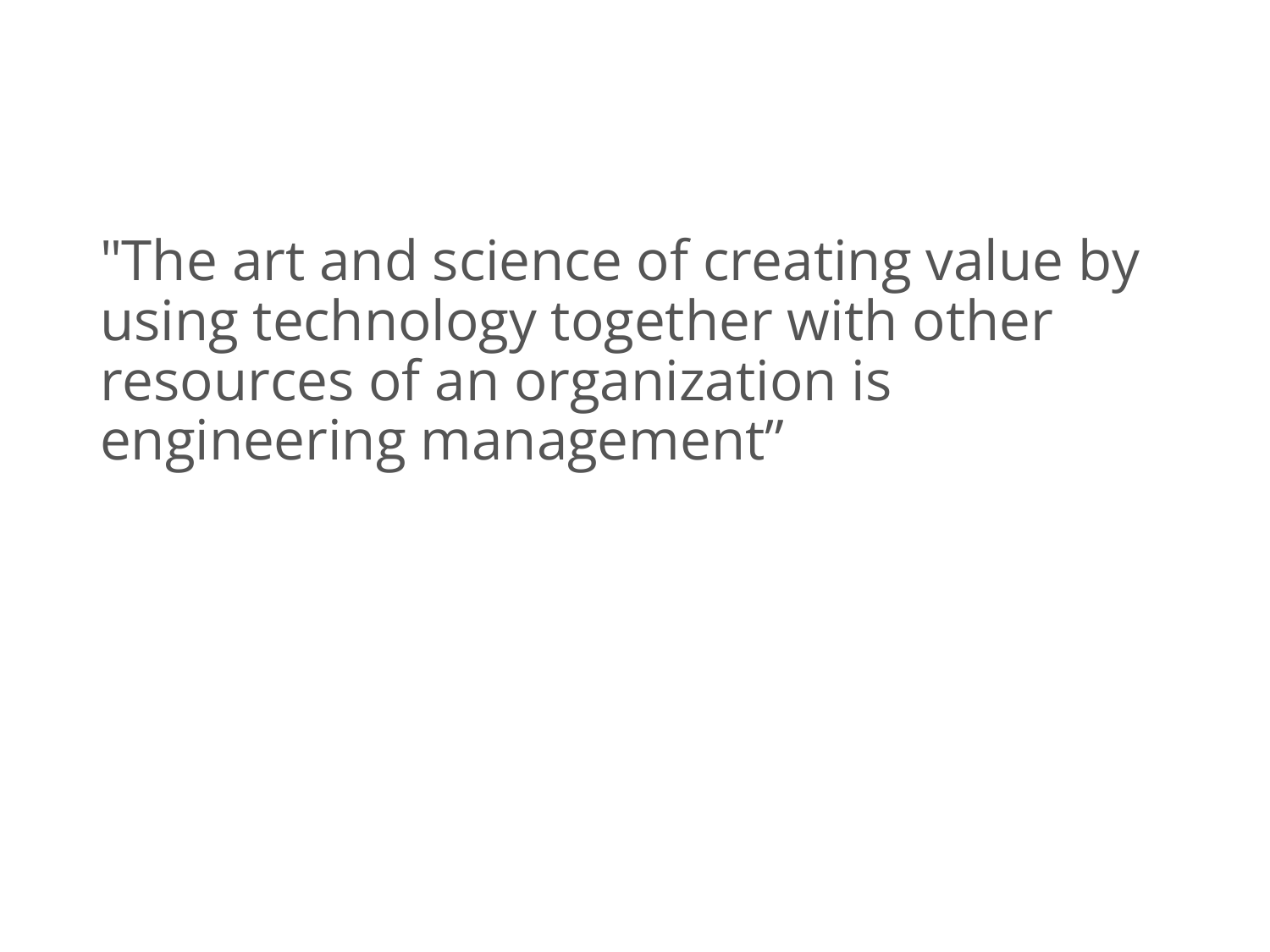

#
"The art and science of creating value by using technology together with other resources of an organization is engineering management”